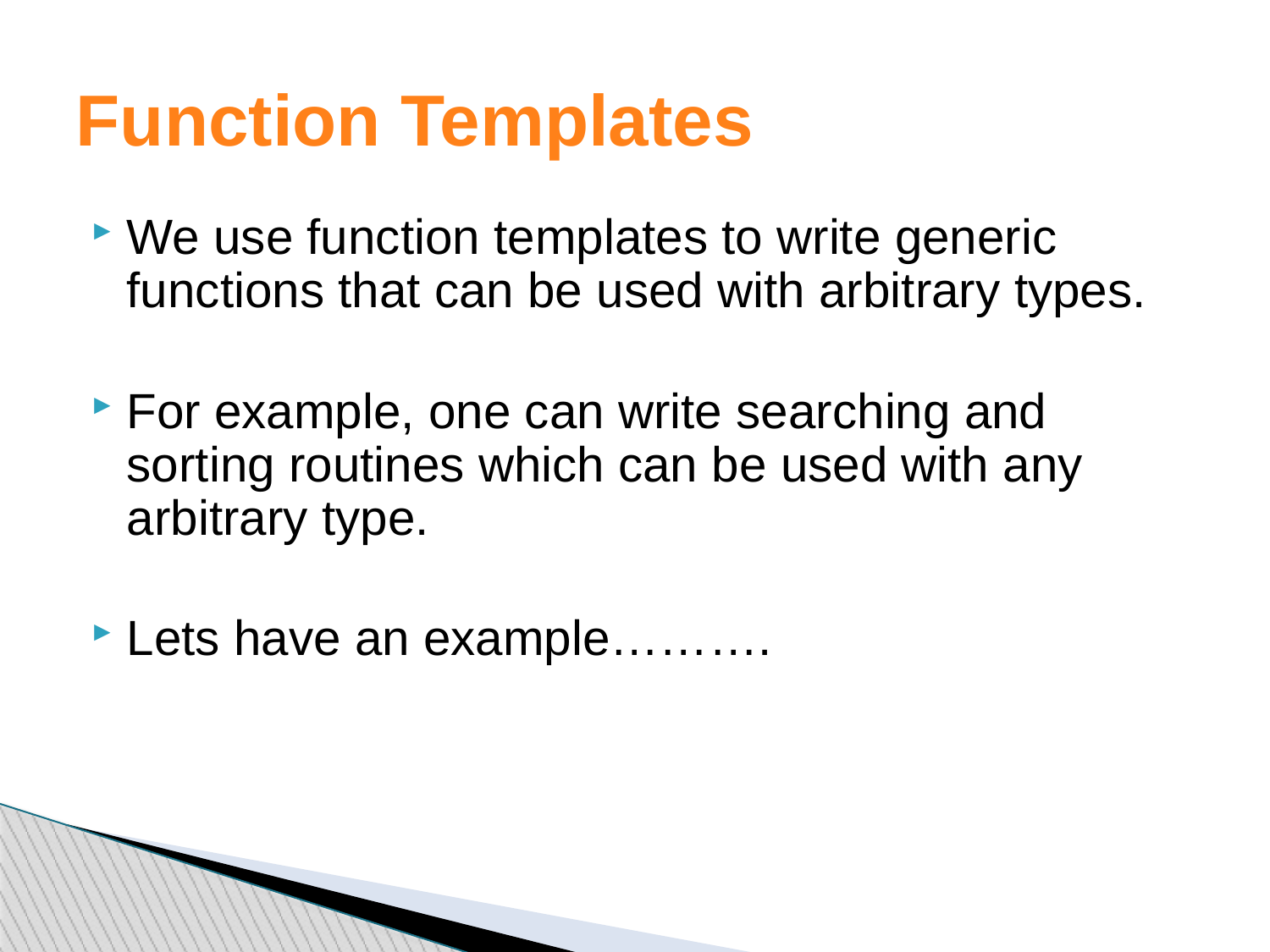

Function Templates
We use function templates to write generic functions that can be used with arbitrary types.

For example, one can write searching and sorting routines which can be used with any arbitrary type.

Lets have an example……….